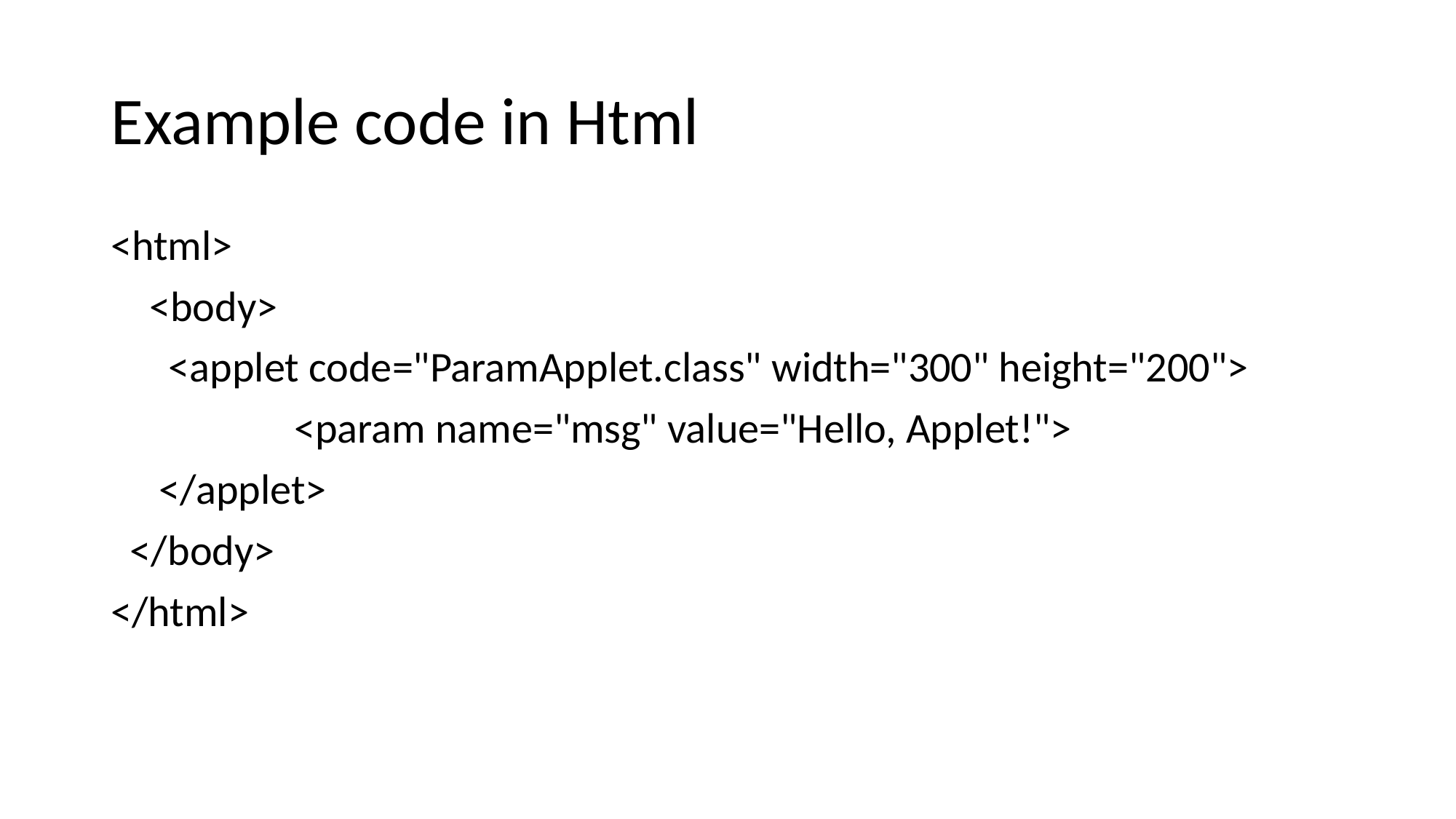

# Example code in Html
<html>
    <body>
      <applet code="ParamApplet.class" width="300" height="200">
                   <param name="msg" value="Hello, Applet!">
     </applet>
  </body>
</html>